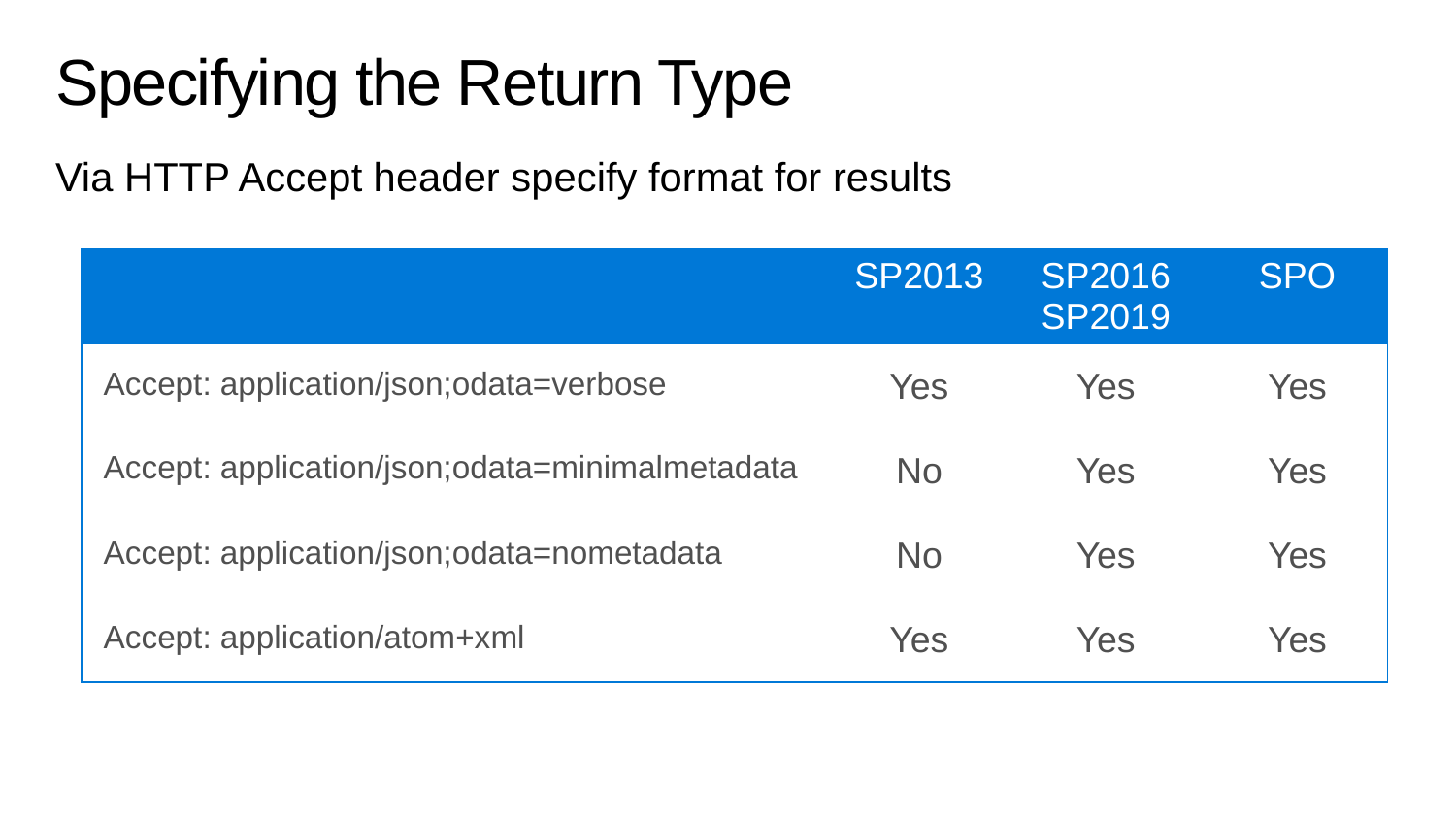

# Specifying the Return Type
Via HTTP Accept header specify format for results
|  | SP2013 | SP2016 SP2019 | SPO |
| --- | --- | --- | --- |
| Accept: application/json;odata=verbose | Yes | Yes | Yes |
| Accept: application/json;odata=minimalmetadata | No | Yes | Yes |
| Accept: application/json;odata=nometadata | No | Yes | Yes |
| Accept: application/atom+xml | Yes | Yes | Yes |